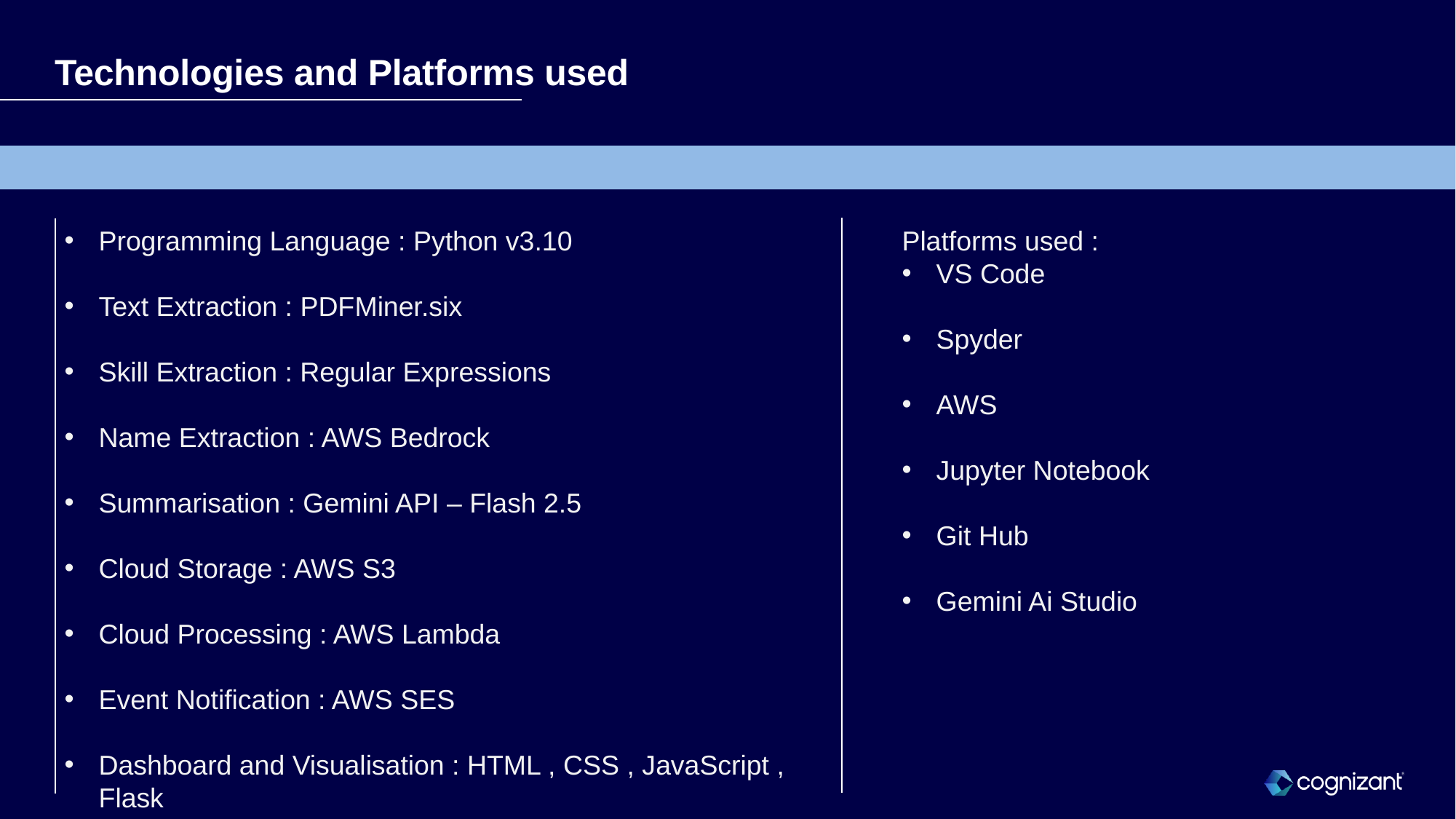

# Technologies and Platforms used

Platforms used :
VS Code

Spyder

AWS

Jupyter Notebook

Git Hub

Gemini Ai Studio

Programming Language : Python v3.10

Text Extraction : PDFMiner.six

Skill Extraction : Regular Expressions
Name Extraction : AWS Bedrock
Summarisation : Gemini API – Flash 2.5
Cloud Storage : AWS S3
Cloud Processing : AWS Lambda
Event Notification : AWS SES
Dashboard and Visualisation : HTML , CSS , JavaScript , Flask

5
© 2024 Cognizant | Private